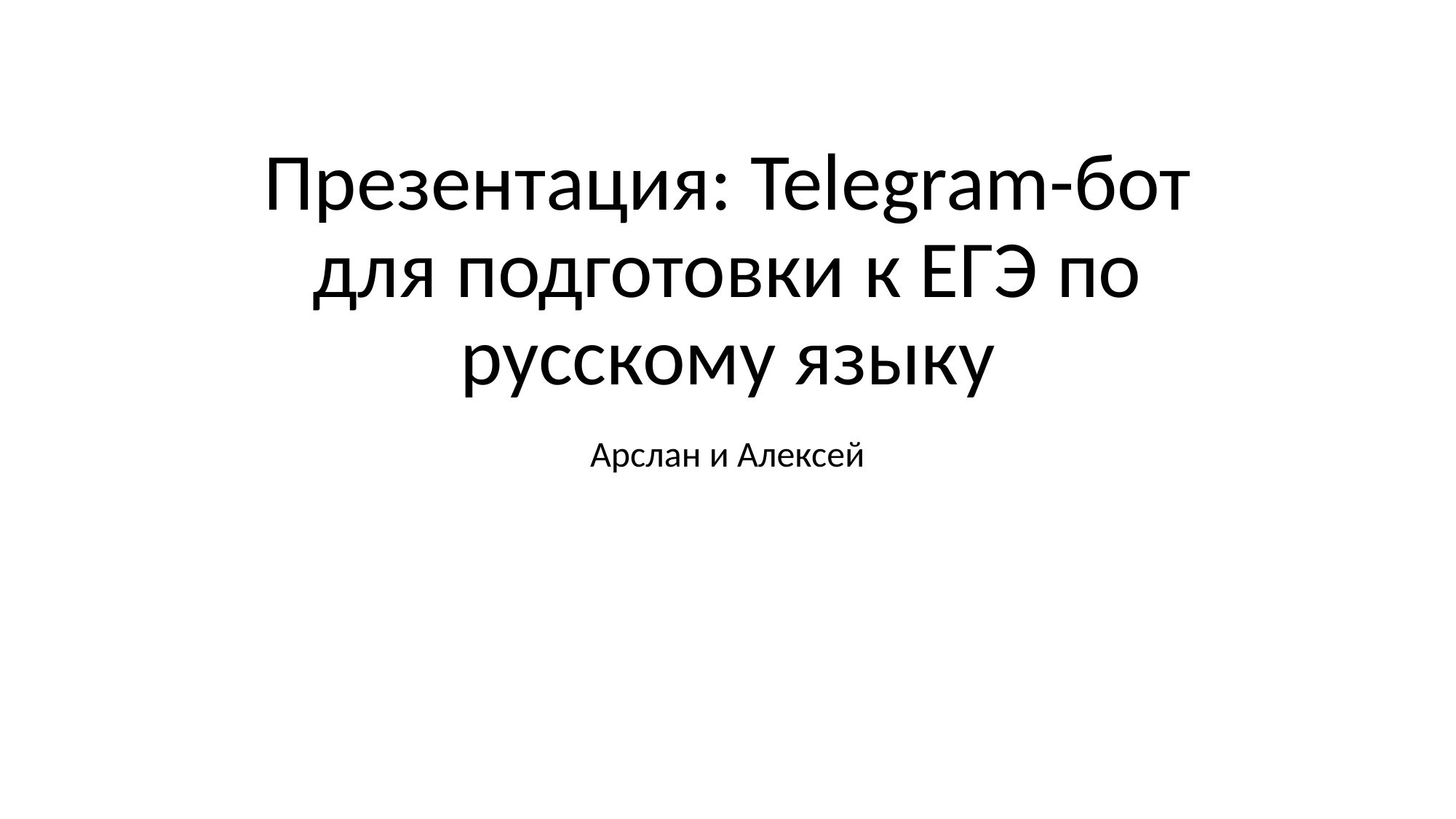

# Презентация: Telegram-бот для подготовки к ЕГЭ по русскому языку
Арслан и Алексей